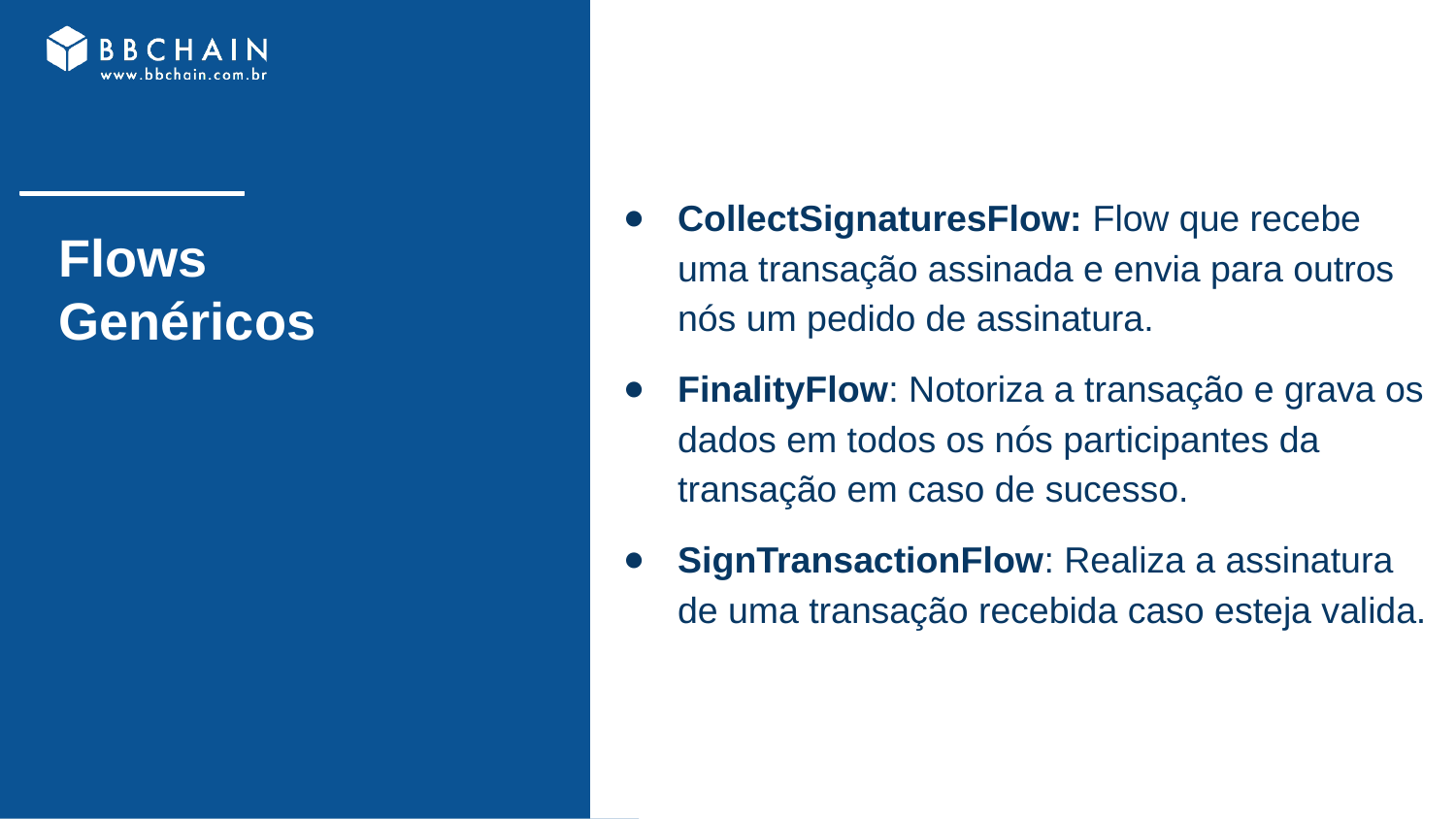

CollectSignaturesFlow: Flow que recebe uma transação assinada e envia para outros nós um pedido de assinatura.
FinalityFlow: Notoriza a transação e grava os dados em todos os nós participantes da transação em caso de sucesso.
SignTransactionFlow: Realiza a assinatura de uma transação recebida caso esteja valida.
# Flows Genéricos